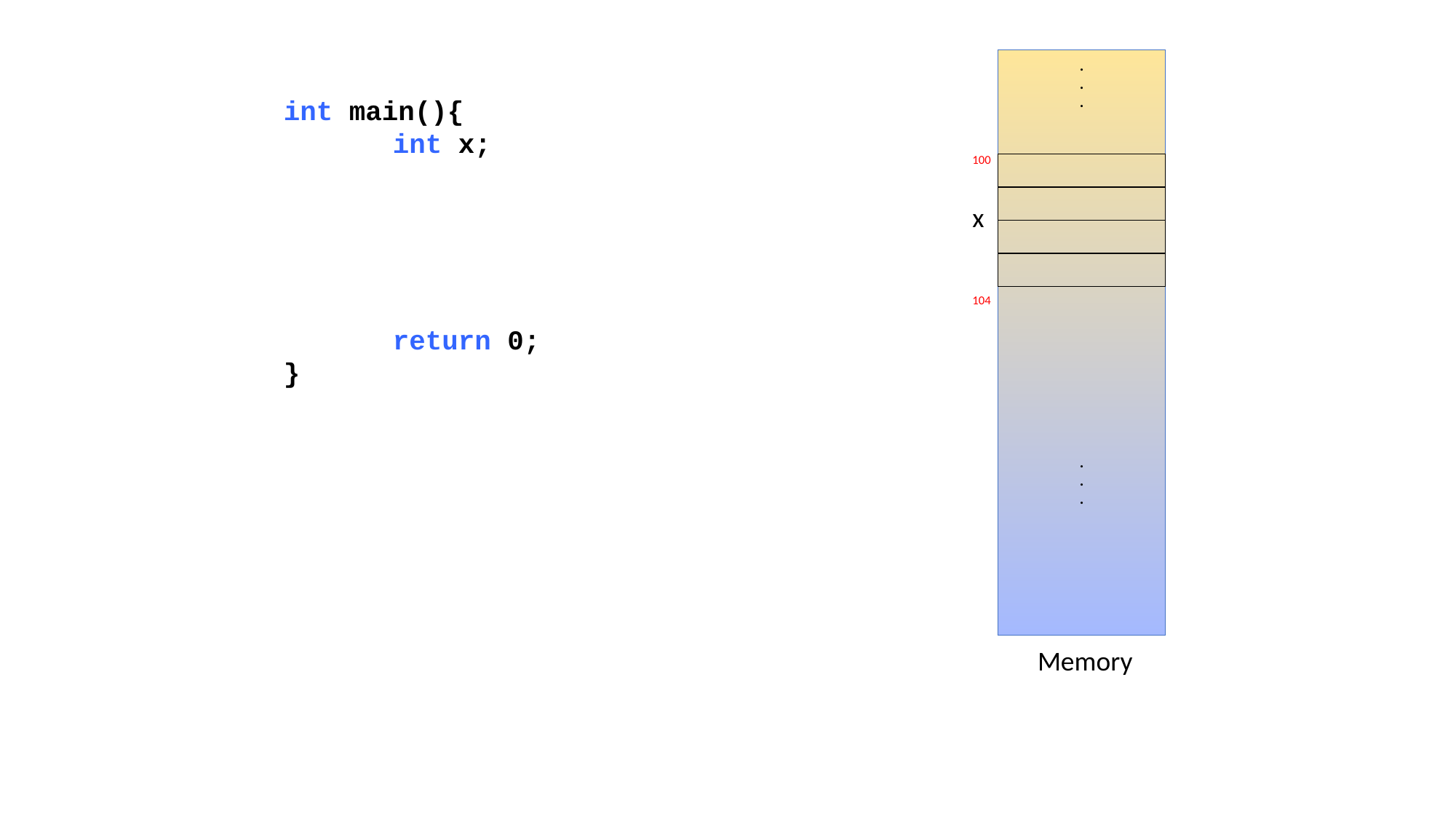

.
.
.
int main(){
	int x;

	return 0;
}
100

x

104
.
.
.
Memory